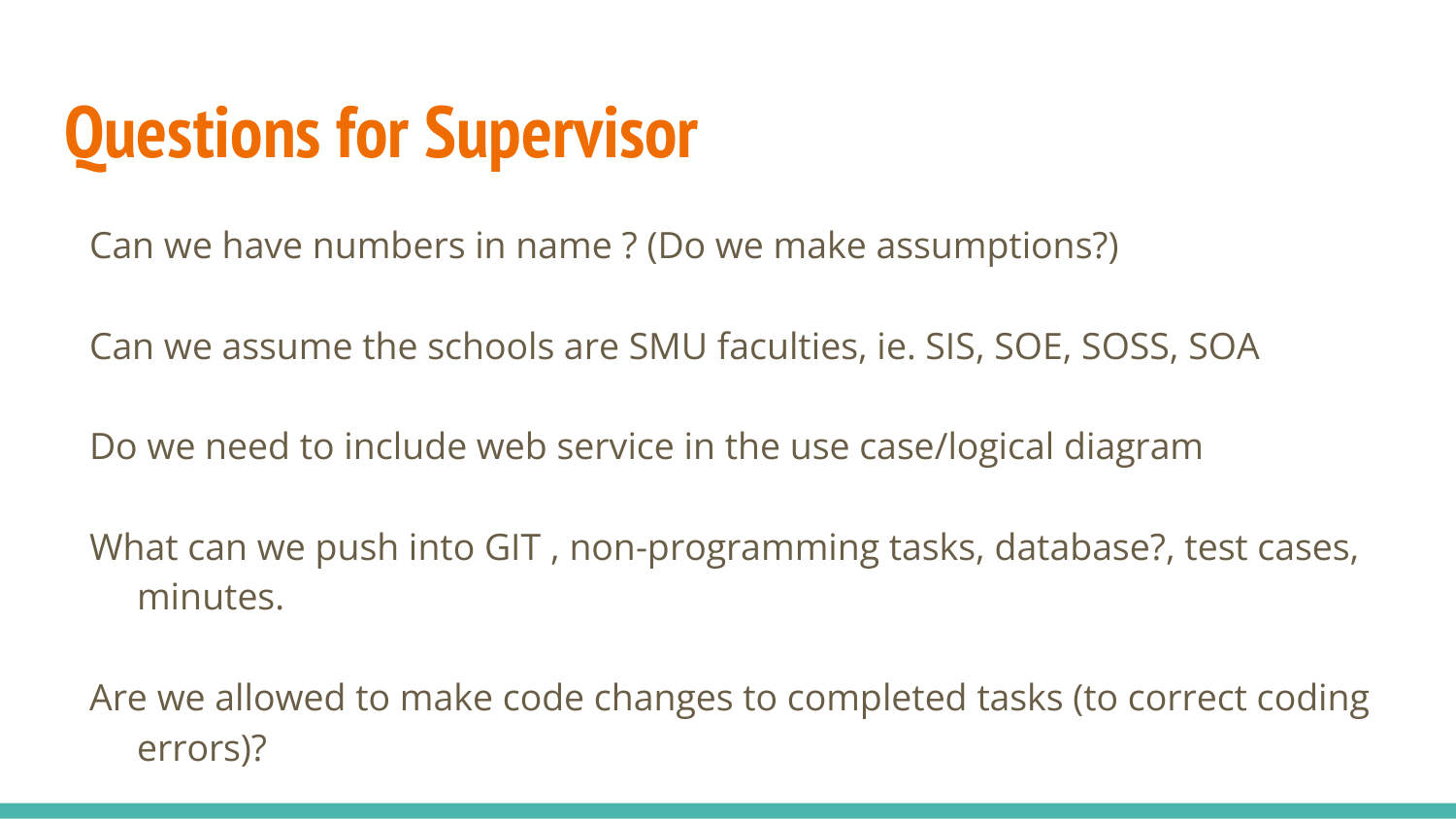

# Questions for Supervisor
Can we have numbers in name ? (Do we make assumptions?)

Can we assume the schools are SMU faculties, ie. SIS, SOE, SOSS, SOA

Do we need to include web service in the use case/logical diagram

What can we push into GIT , non-programming tasks, database?, test cases, minutes.

Are we allowed to make code changes to completed tasks (to correct coding errors)?